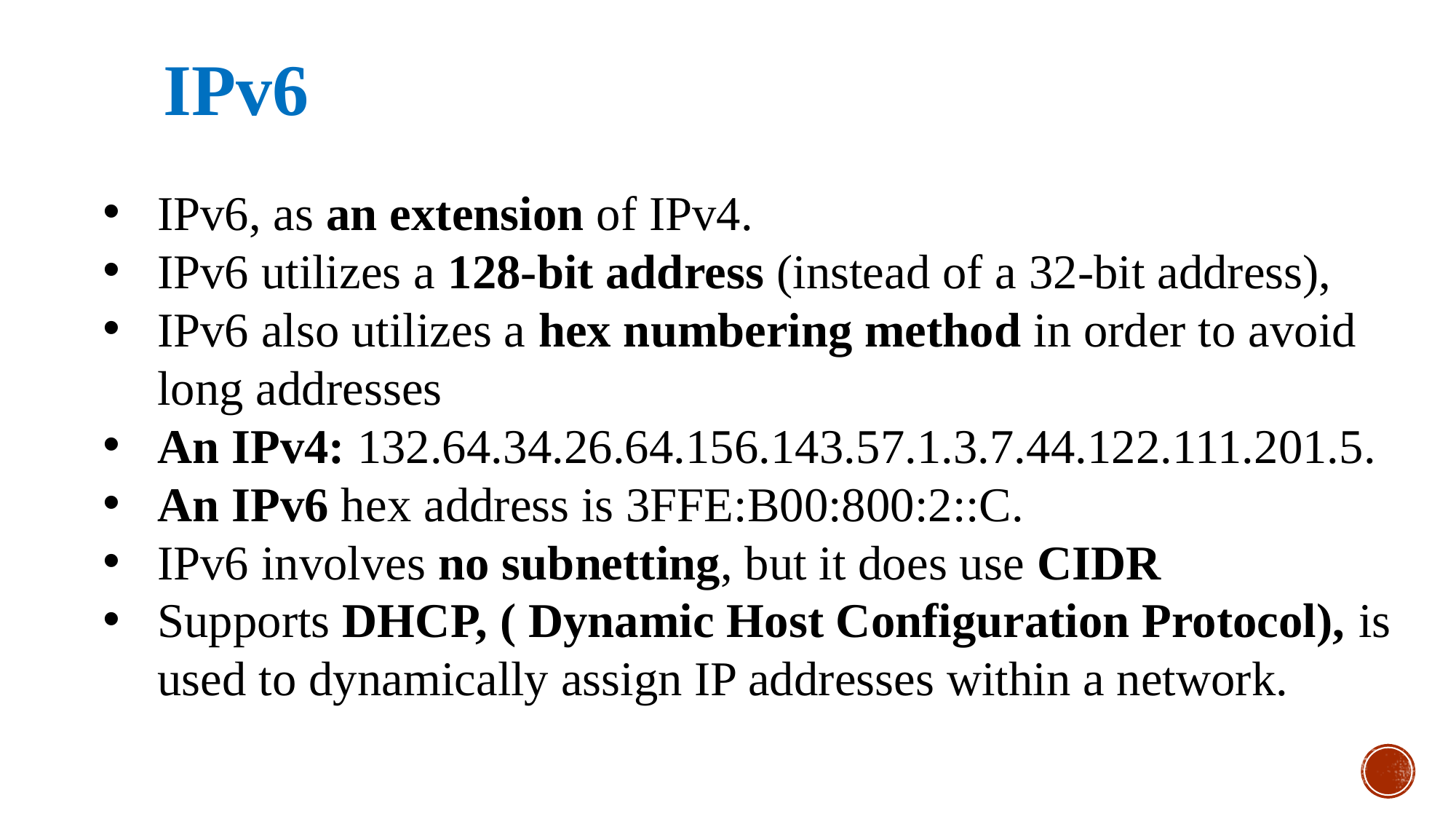

IPv6
IPv6, as an extension of IPv4.
IPv6 utilizes a 128-bit address (instead of a 32-bit address),
IPv6 also utilizes a hex numbering method in order to avoid long addresses
An IPv4: 132.64.34.26.64.156.143.57.1.3.7.44.122.111.201.5.
An IPv6 hex address is 3FFE:B00:800:2::C.
IPv6 involves no subnetting, but it does use CIDR
Supports DHCP, ( Dynamic Host Configuration Protocol), is used to dynamically assign IP addresses within a network.